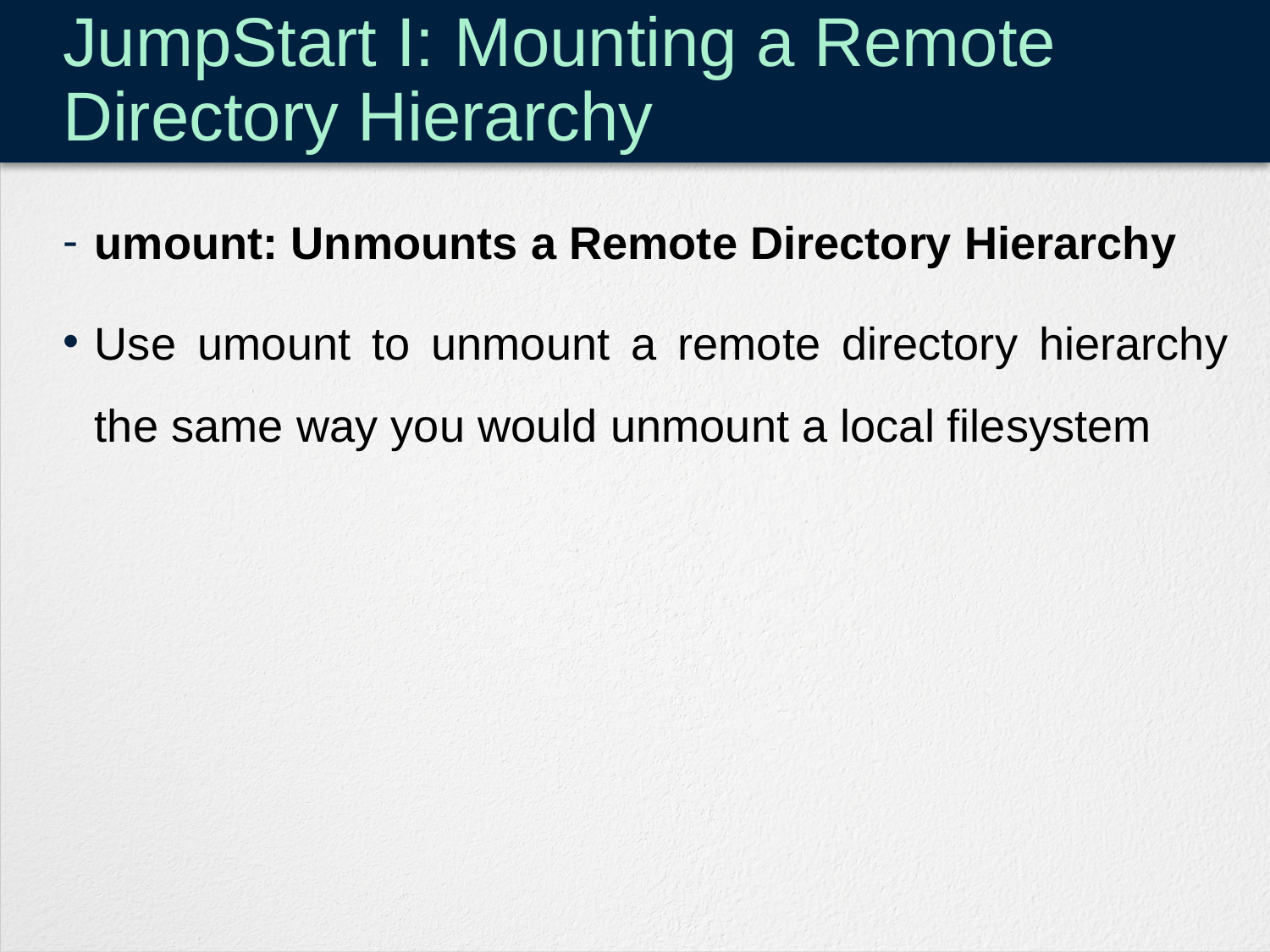

# JumpStart I: Mounting a Remote Directory Hierarchy
umount: Unmounts a Remote Directory Hierarchy
Use umount to unmount a remote directory hierarchy the same way you would unmount a local filesystem